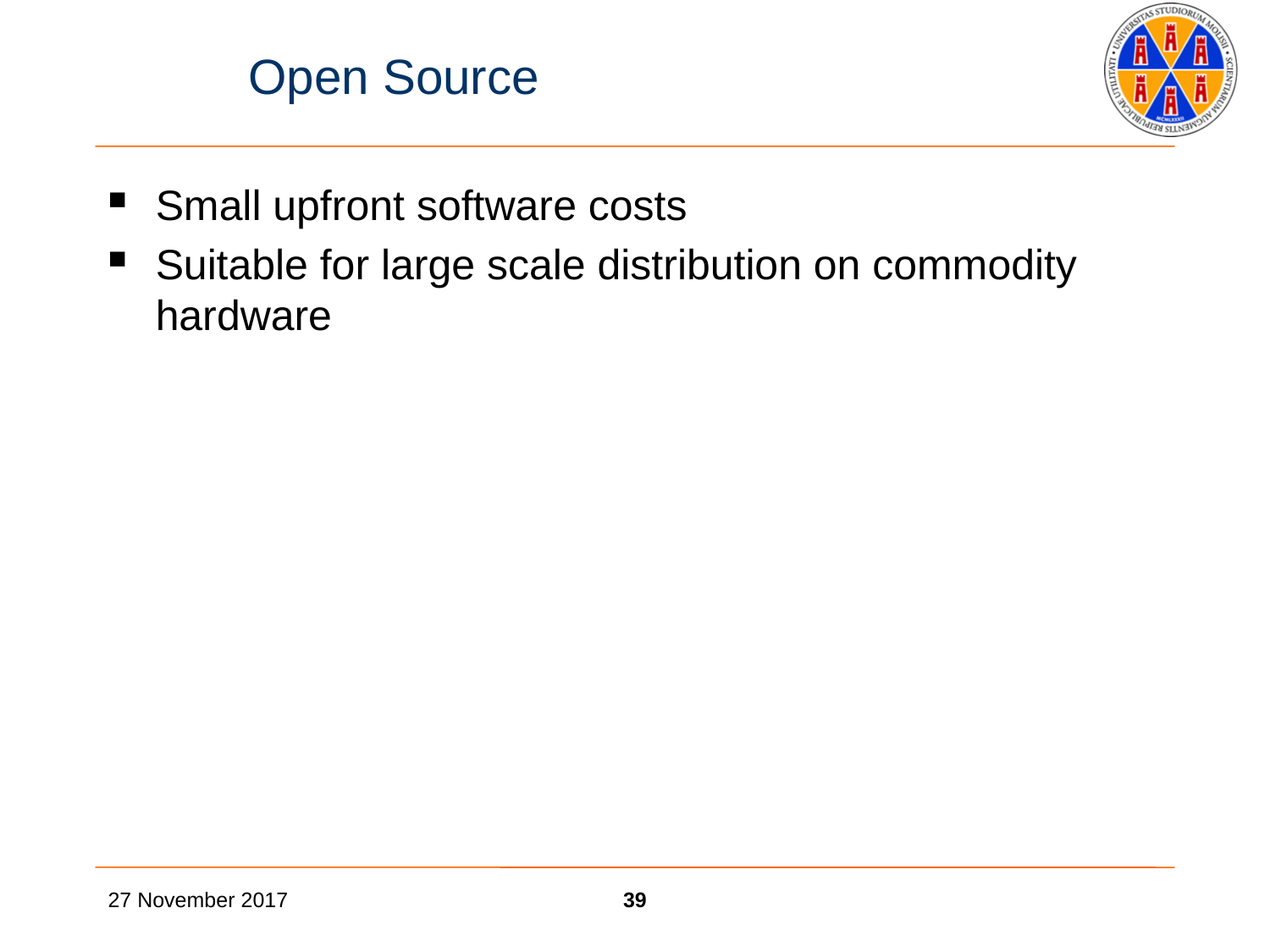

# Open Source
Small upfront software costs
Suitable for large scale distribution on commodity hardware

27 November 2017
39